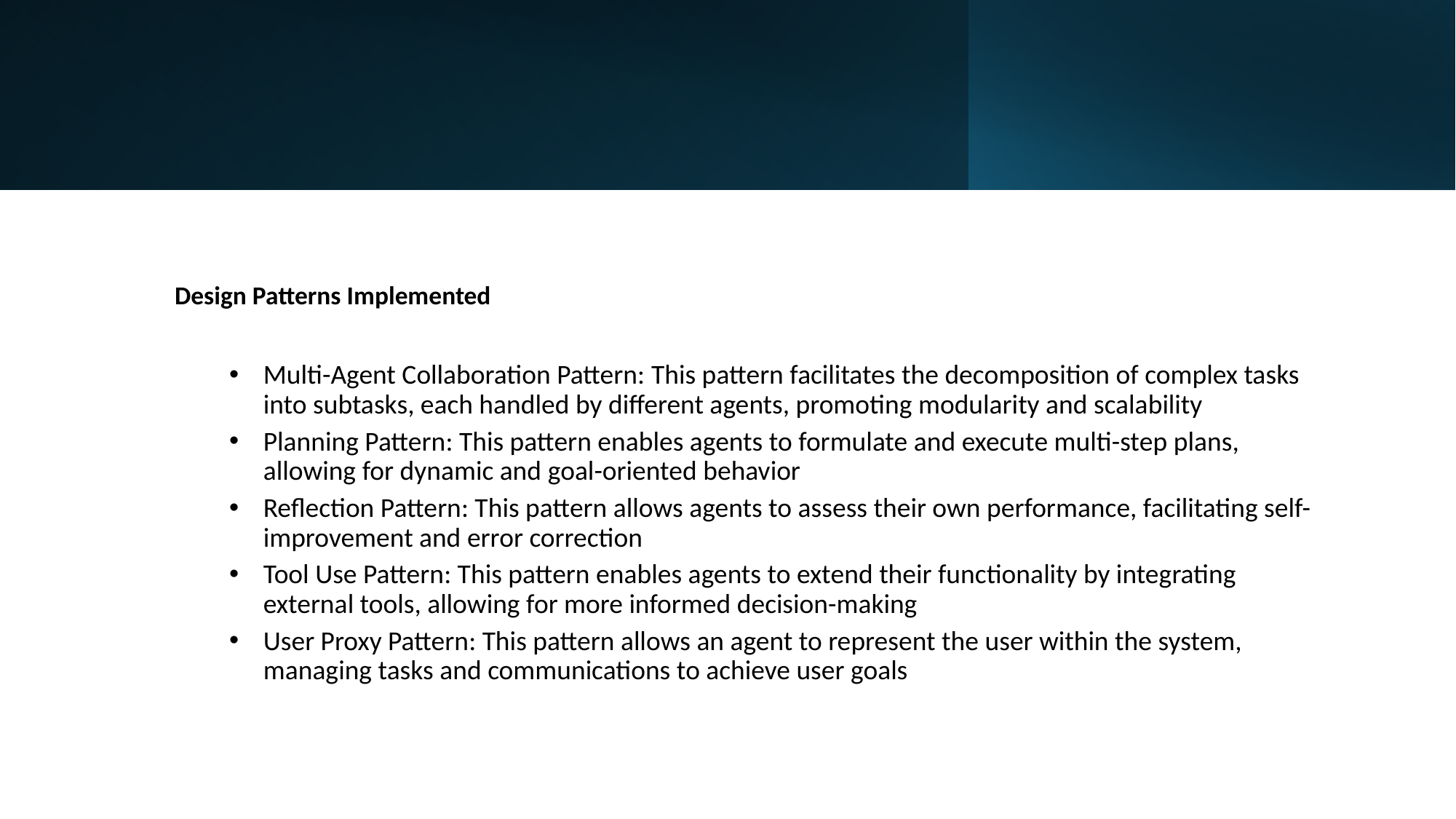

Design Patterns Implemented

Multi-Agent Collaboration Pattern: This pattern facilitates the decomposition of complex tasks into subtasks, each handled by different agents, promoting modularity and scalability
Planning Pattern: This pattern enables agents to formulate and execute multi-step plans, allowing for dynamic and goal-oriented behavior
Reflection Pattern: This pattern allows agents to assess their own performance, facilitating self-improvement and error correction
Tool Use Pattern: This pattern enables agents to extend their functionality by integrating external tools, allowing for more informed decision-making
User Proxy Pattern: This pattern allows an agent to represent the user within the system, managing tasks and communications to achieve user goals